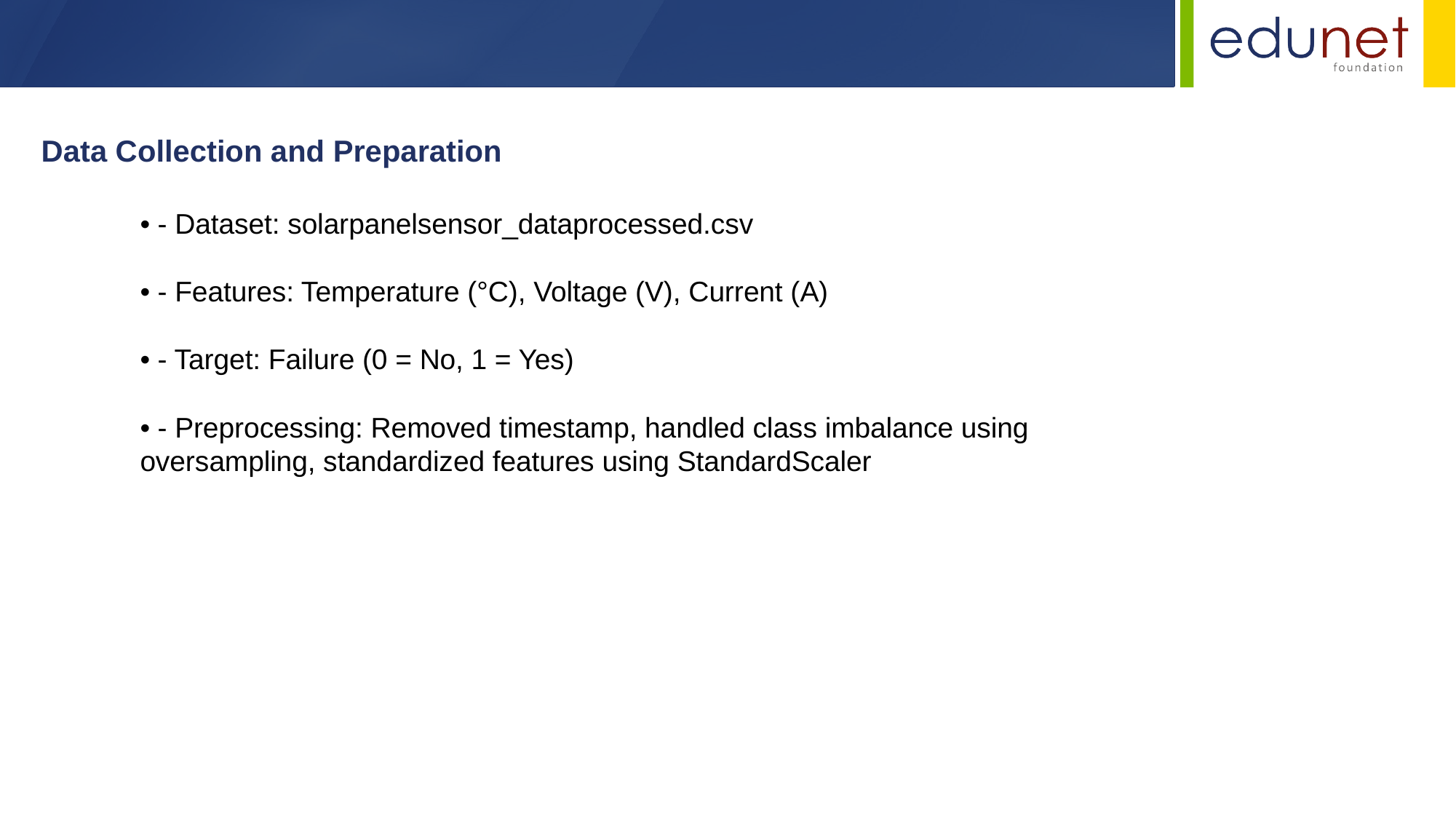

Data Collection and Preparation
• - Dataset: solarpanelsensor_dataprocessed.csv

• - Features: Temperature (°C), Voltage (V), Current (A)

• - Target: Failure (0 = No, 1 = Yes)

• - Preprocessing: Removed timestamp, handled class imbalance using oversampling, standardized features using StandardScaler